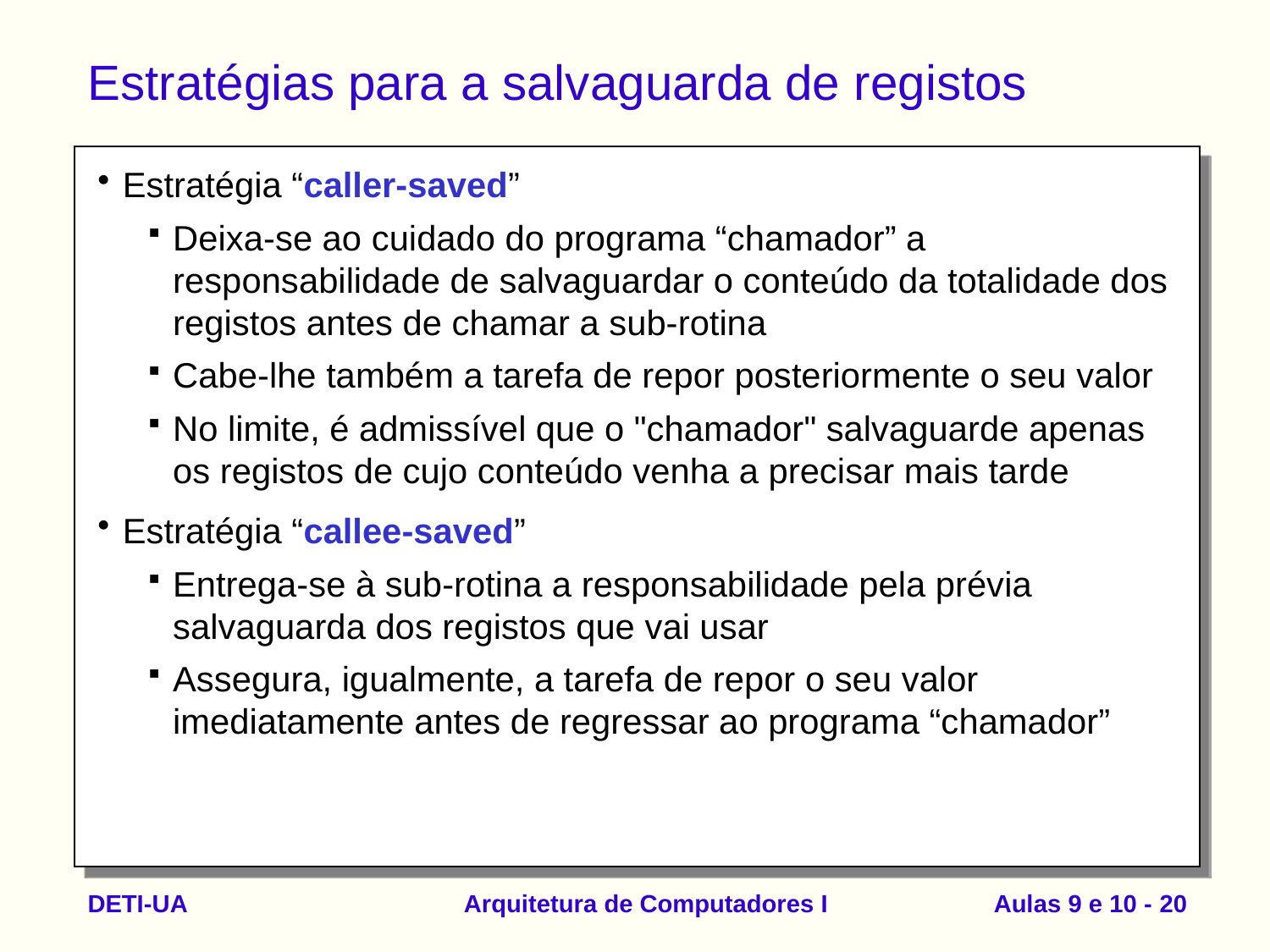

# Estratégias para a salvaguarda de registos
Estratégia “caller-saved”
Deixa-se ao cuidado do programa “chamador” a responsabilidade de salvaguardar o conteúdo da totalidade dos registos antes de chamar a sub-rotina
Cabe-lhe também a tarefa de repor posteriormente o seu valor
No limite, é admissível que o "chamador" salvaguarde apenas os registos de cujo conteúdo venha a precisar mais tarde
Estratégia “callee-saved”
Entrega-se à sub-rotina a responsabilidade pela prévia salvaguarda dos registos que vai usar
Assegura, igualmente, a tarefa de repor o seu valor imediatamente antes de regressar ao programa “chamador”
DETI-UA
Arquitetura de Computadores I
Aulas 9 e 10 - 20